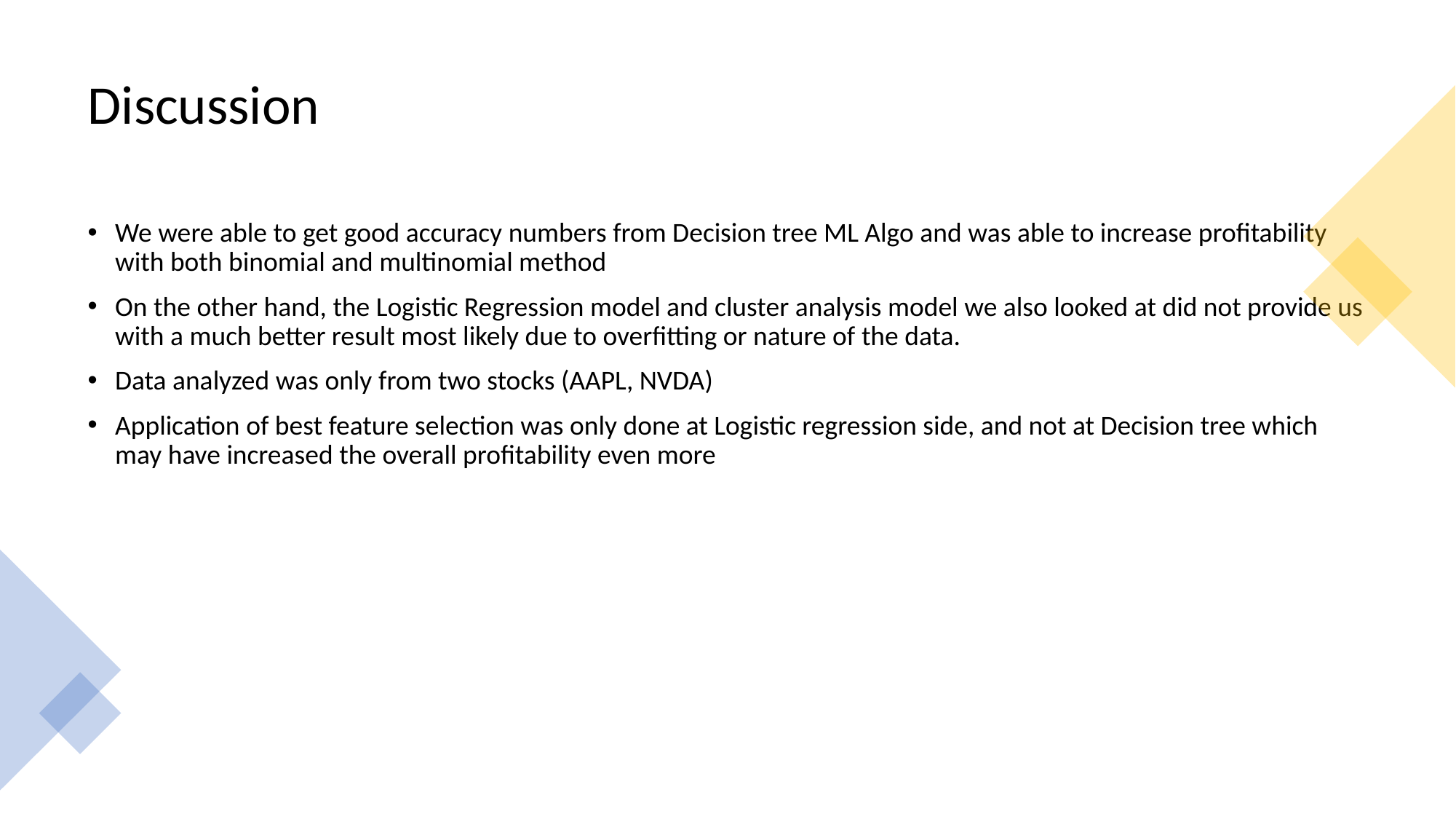

# Discussion

We were able to get good accuracy numbers from Decision tree ML Algo and was able to increase profitability with both binomial and multinomial method
On the other hand, the Logistic Regression model and cluster analysis model we also looked at did not provide us with a much better result most likely due to overfitting or nature of the data.
Data analyzed was only from two stocks (AAPL, NVDA)
Application of best feature selection was only done at Logistic regression side, and not at Decision tree which may have increased the overall profitability even more